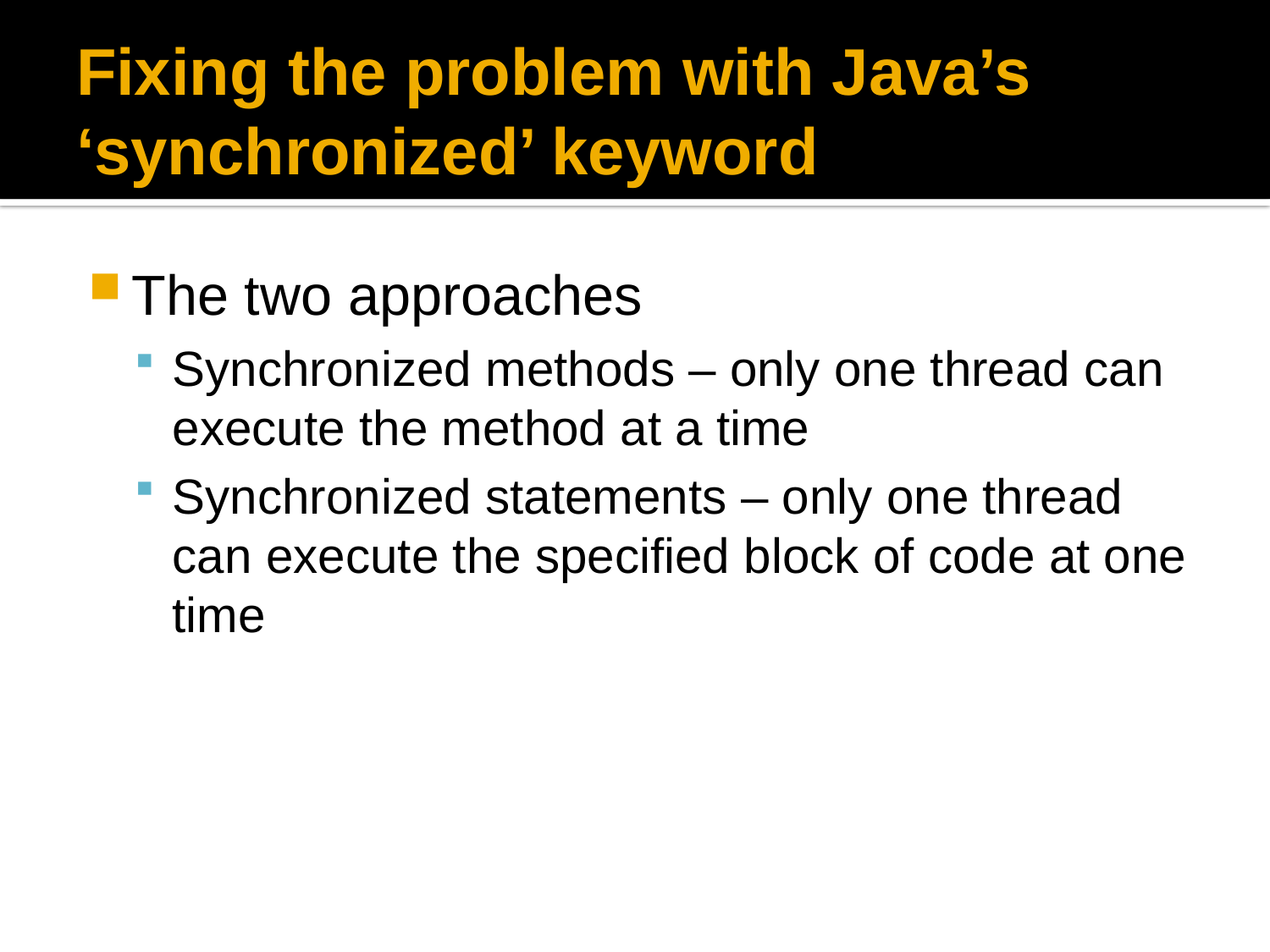

# Fixing the problem with Java’s ‘synchronized’ keyword
The two approaches
Synchronized methods – only one thread can execute the method at a time
Synchronized statements – only one thread can execute the specified block of code at one time